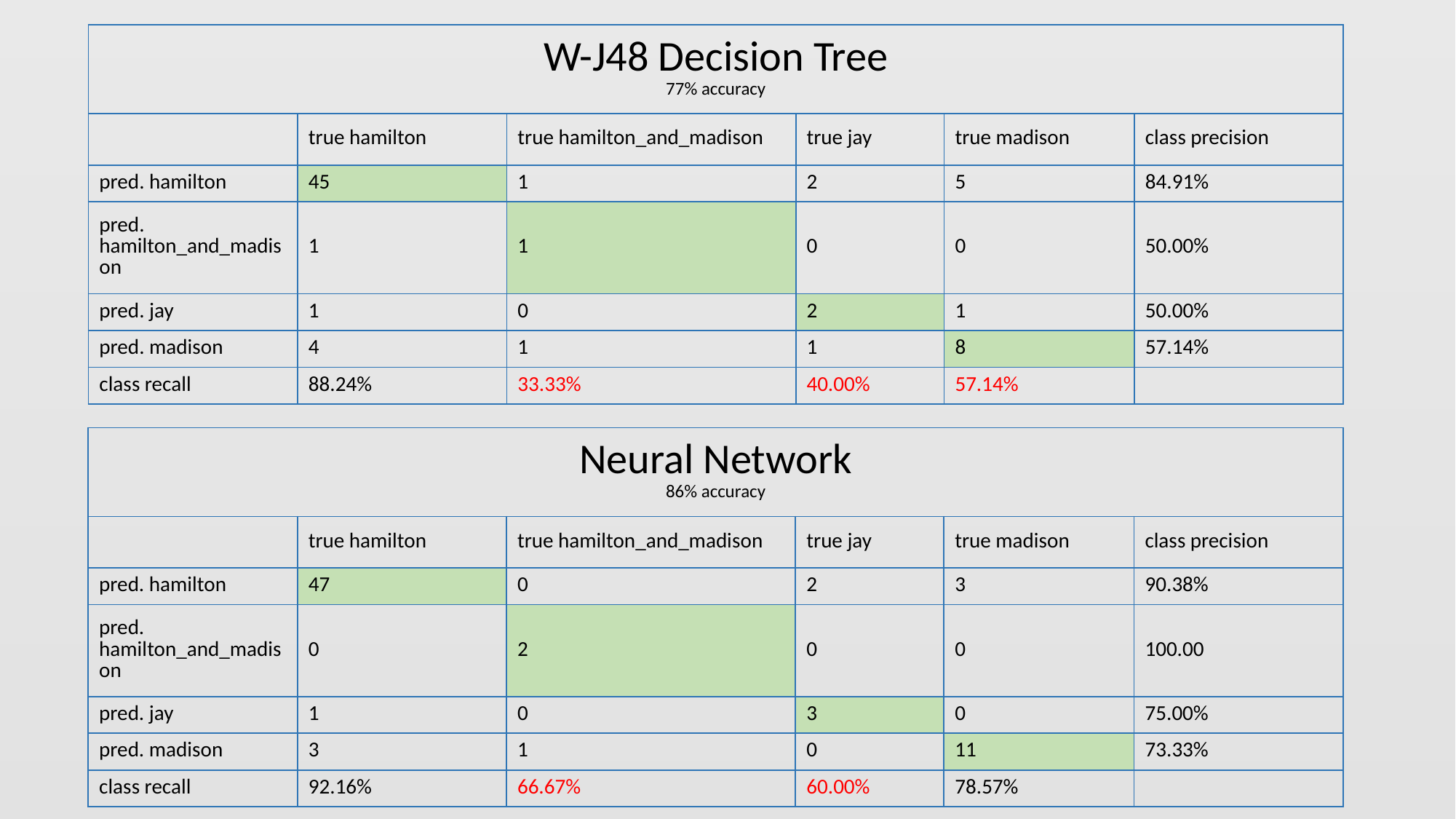

| W-J48 Decision Tree 77% accuracy |  |  |  |  |  |
| --- | --- | --- | --- | --- | --- |
|  | true hamilton | true hamilton\_and\_madison | true jay | true madison | class precision |
| pred. hamilton | 45 | 1 | 2 | 5 | 84.91% |
| pred. hamilton\_and\_madison | 1 | 1 | 0 | 0 | 50.00% |
| pred. jay | 1 | 0 | 2 | 1 | 50.00% |
| pred. madison | 4 | 1 | 1 | 8 | 57.14% |
| class recall | 88.24% | 33.33% | 40.00% | 57.14% |  |
| Neural Network 86% accuracy |  |  |  |  |  |
| --- | --- | --- | --- | --- | --- |
|  | true hamilton | true hamilton\_and\_madison | true jay | true madison | class precision |
| pred. hamilton | 47 | 0 | 2 | 3 | 90.38% |
| pred. hamilton\_and\_madison | 0 | 2 | 0 | 0 | 100.00 |
| pred. jay | 1 | 0 | 3 | 0 | 75.00% |
| pred. madison | 3 | 1 | 0 | 11 | 73.33% |
| class recall | 92.16% | 66.67% | 60.00% | 78.57% |  |